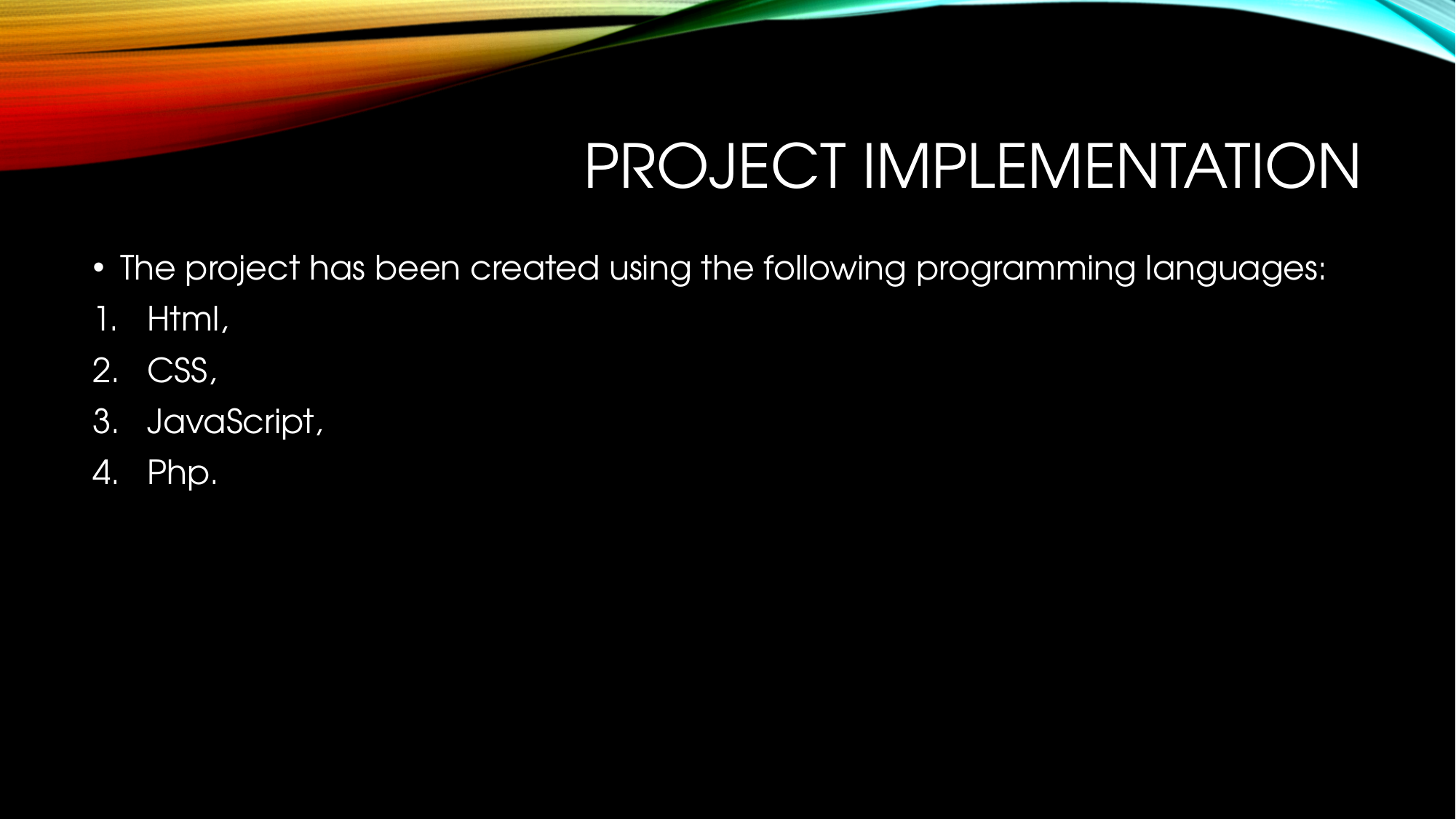

# Project Implementation
The project has been created using the following programming languages:
Html,
CSS,
JavaScript,
Php.